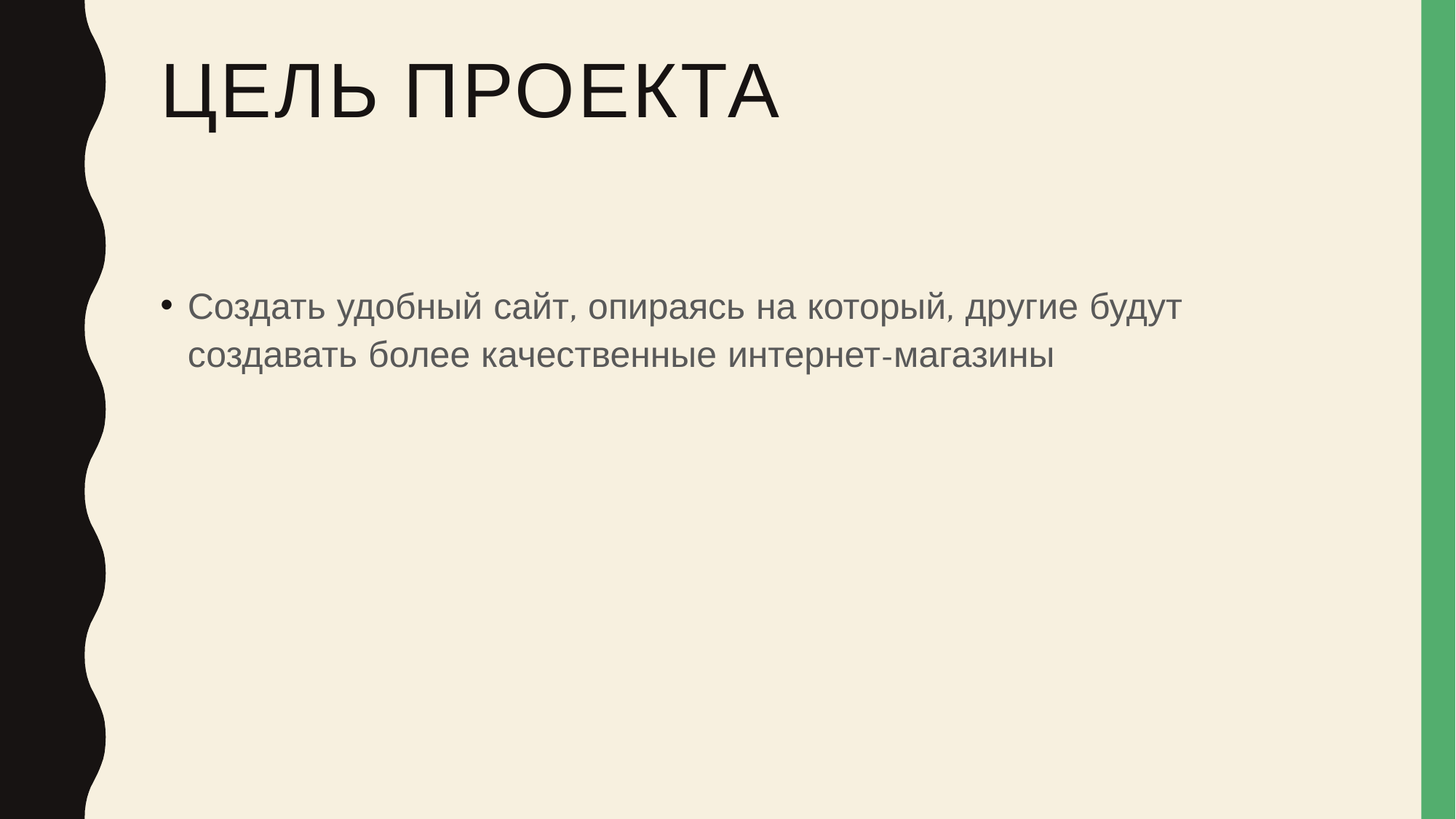

# Цель проекта
Создать удобный сайт, опираясь на который, другие будут создавать более качественные интернет-магазины